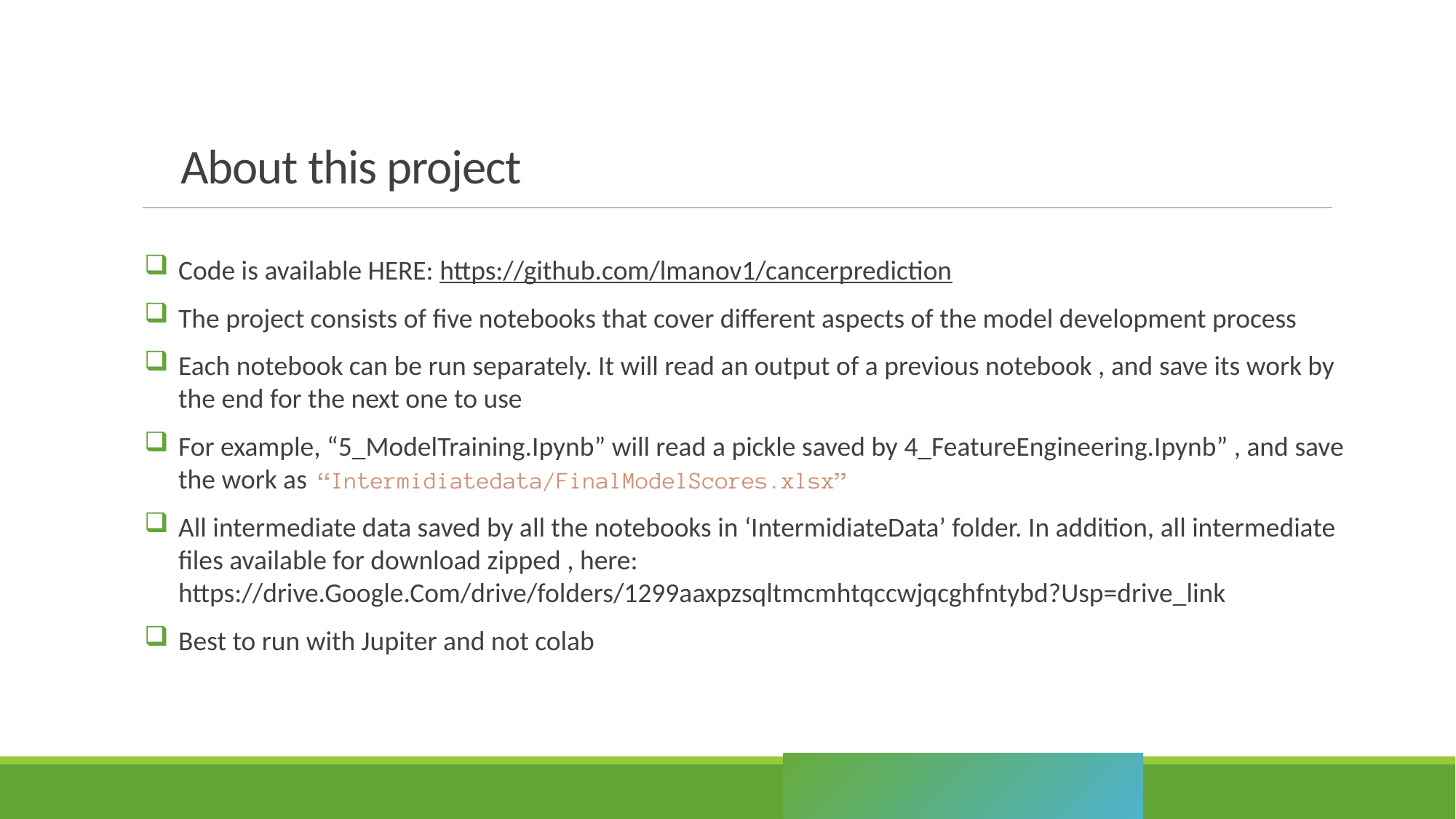

# About this project
Code is available HERE: https://github.com/lmanov1/cancerprediction
The project consists of five notebooks that cover different aspects of the model development process
Each notebook can be run separately. It will read an output of a previous notebook , and save its work by the end for the next one to use
For example, “5_ModelTraining.Ipynb” will read a pickle saved by 4_FeatureEngineering.Ipynb” , and save the work as  “Intermidiatedata/FinalModelScores.xlsx”
All intermediate data saved by all the notebooks in ‘IntermidiateData’ folder. In addition, all intermediate files available for download zipped , here: https://drive.Google.Com/drive/folders/1299aaxpzsqltmcmhtqccwjqcghfntybd?Usp=drive_link
Best to run with Jupiter and not colab